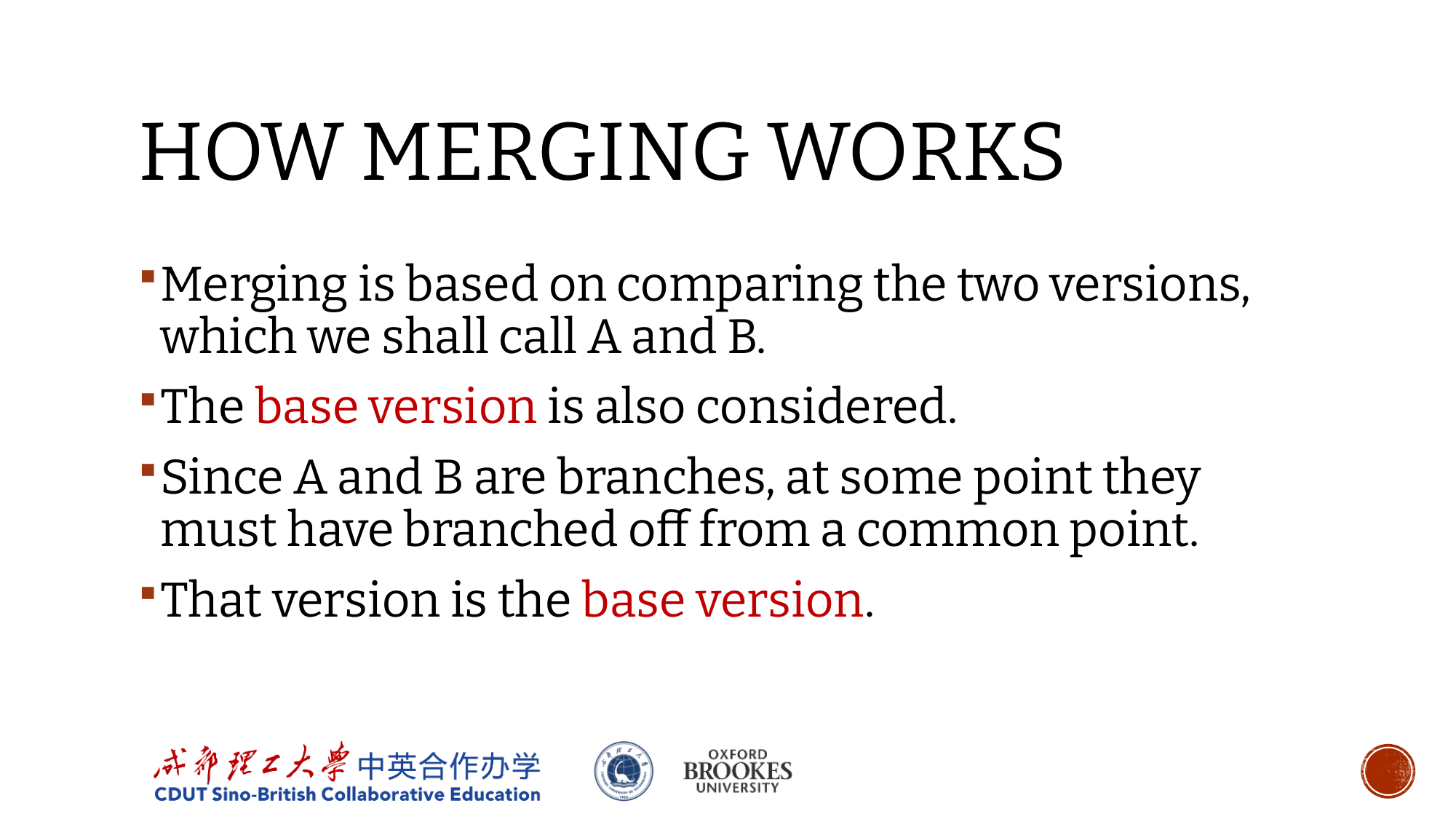

# How Merging Works
Merging is based on comparing the two versions, which we shall call A and B.
The base version is also considered.
Since A and B are branches, at some point they must have branched off from a common point.
That version is the base version.